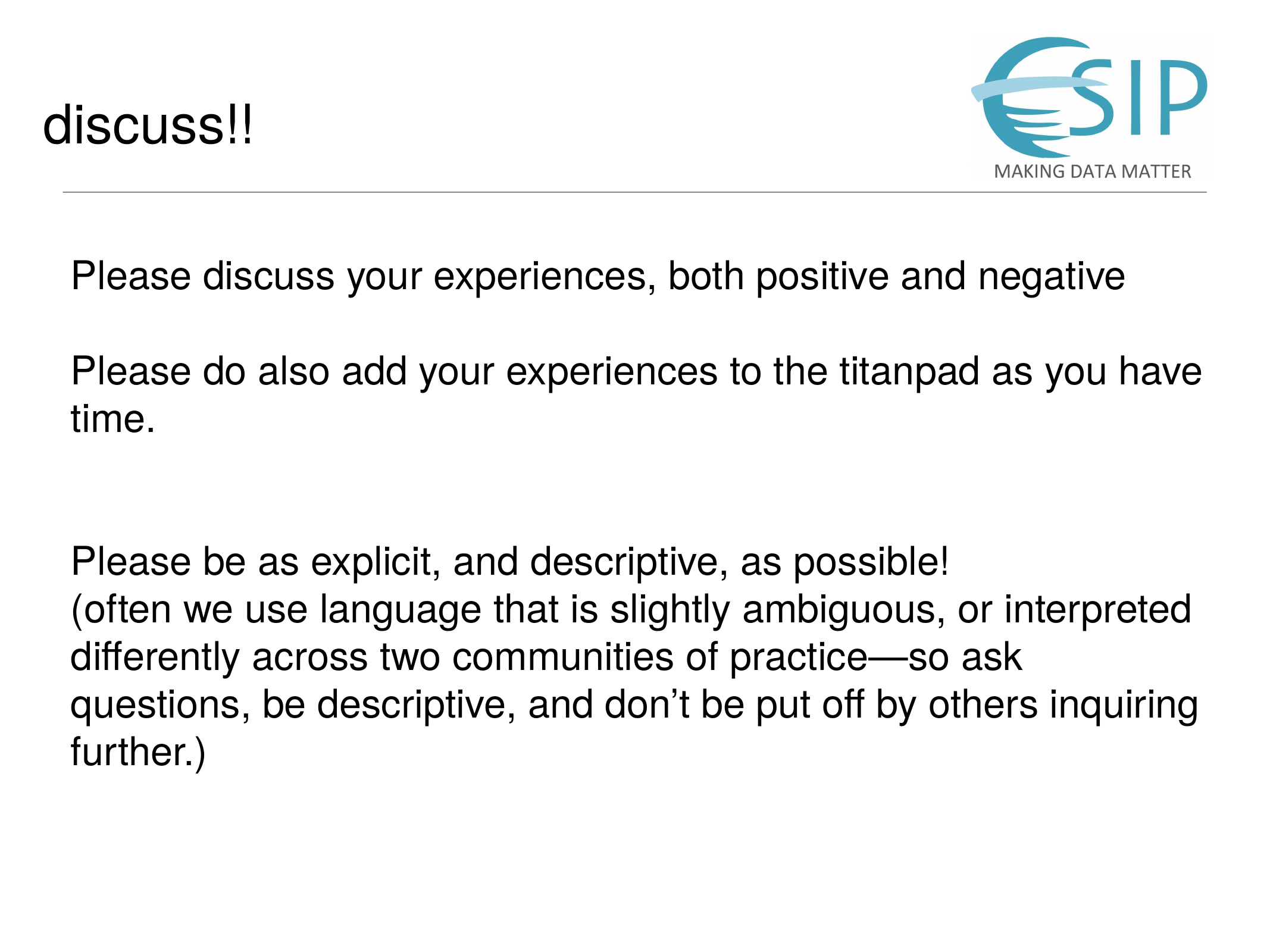

# discuss!!
Please discuss your experiences, both positive and negative

Please do also add your experiences to the titanpad as you have time.

Please be as explicit, and descriptive, as possible!
(often we use language that is slightly ambiguous, or interpreted differently across two communities of practice—so ask questions, be descriptive, and don’t be put off by others inquiring further.)